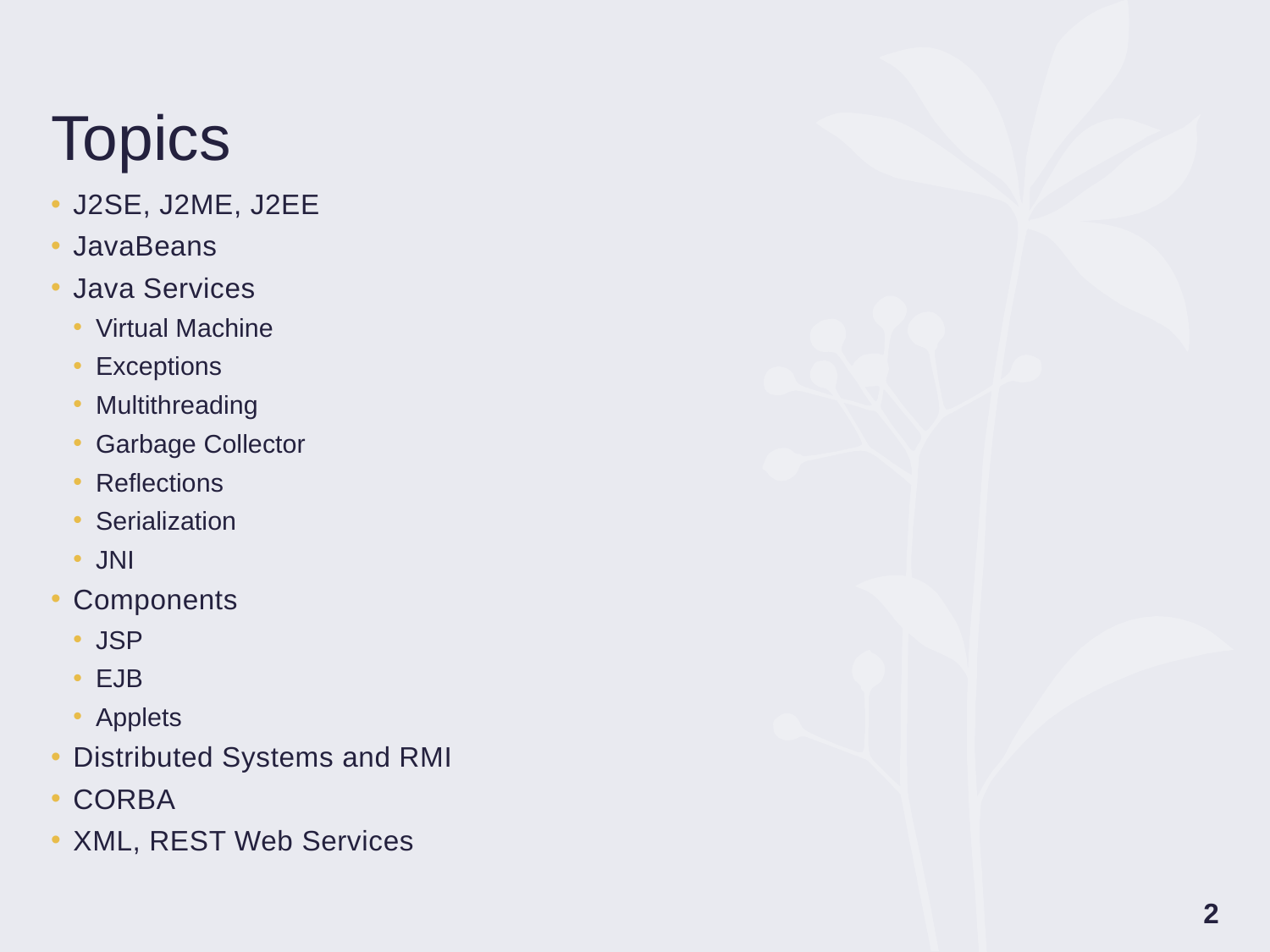

# Topics
J2SE, J2ME, J2EE
JavaBeans
Java Services
Virtual Machine
Exceptions
Multithreading
Garbage Collector
Reflections
Serialization
JNI
Components
JSP
EJB
Applets
Distributed Systems and RMI
CORBA
XML, REST Web Services

2